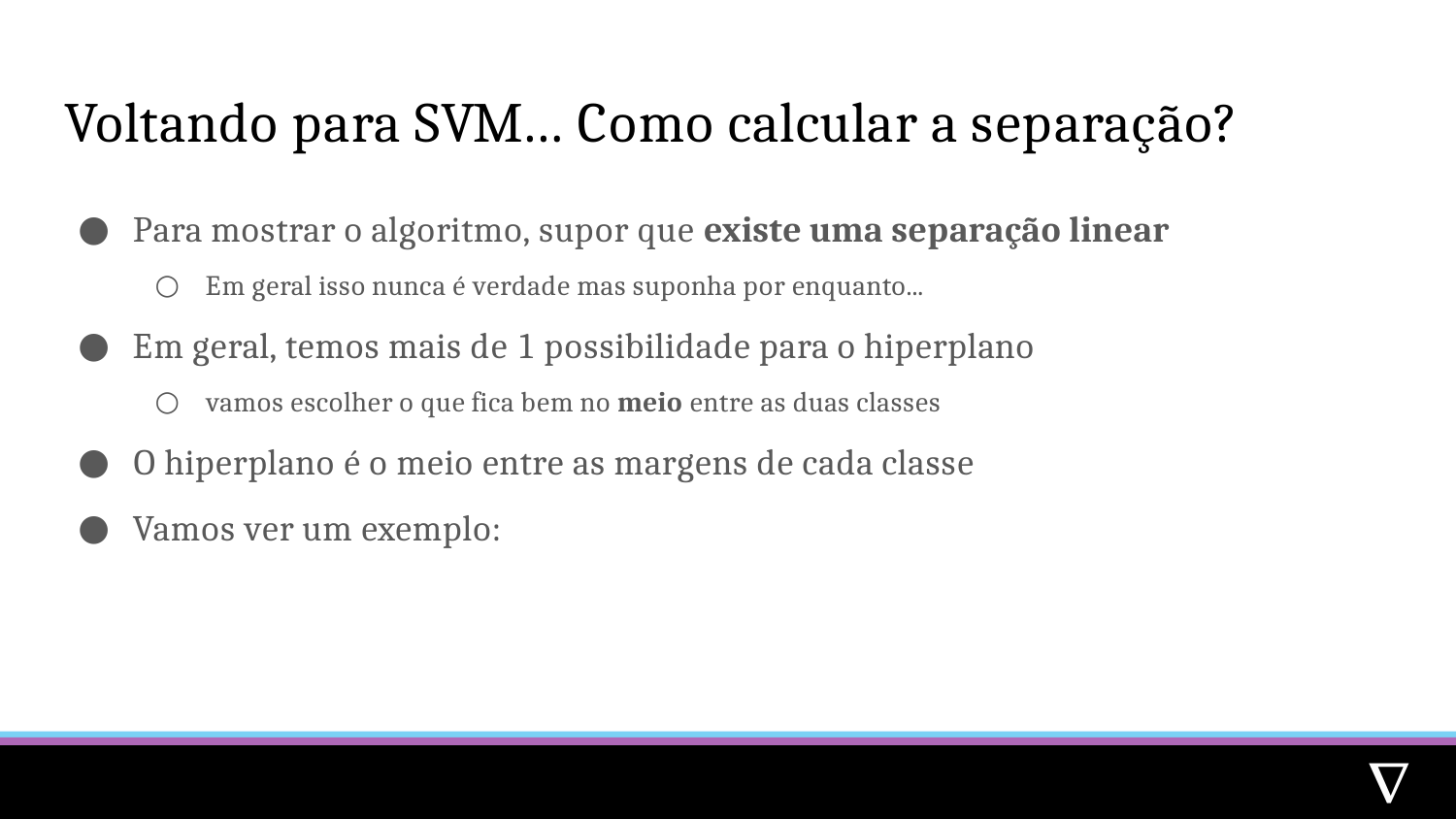

# Voltando para SVM… Como calcular a separação?
Para mostrar o algoritmo, supor que existe uma separação linear
Em geral isso nunca é verdade mas suponha por enquanto...
Em geral, temos mais de 1 possibilidade para o hiperplano
vamos escolher o que fica bem no meio entre as duas classes
O hiperplano é o meio entre as margens de cada classe
Vamos ver um exemplo: